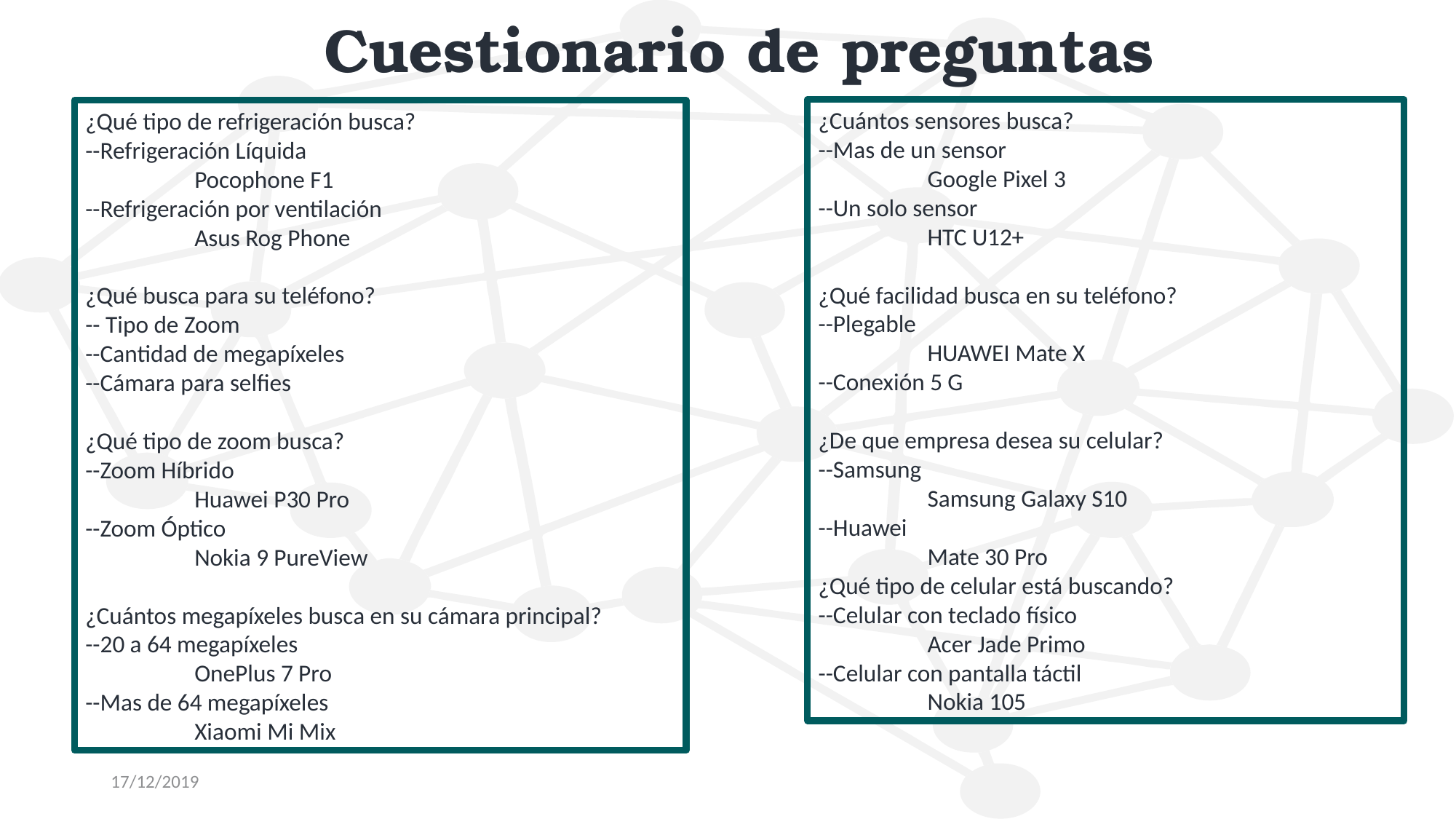

Cuestionario de preguntas
¿Cuántos sensores busca?
--Mas de un sensor
	Google Pixel 3
--Un solo sensor
	HTC U12+

¿Qué facilidad busca en su teléfono?
--Plegable
	HUAWEI Mate X
--Conexión 5 G

¿De que empresa desea su celular?
--Samsung
	Samsung Galaxy S10
--Huawei
	Mate 30 Pro
¿Qué tipo de celular está buscando?
--Celular con teclado físico
	Acer Jade Primo
--Celular con pantalla táctil
	Nokia 105
¿Qué tipo de refrigeración busca?
--Refrigeración Líquida
	Pocophone F1
--Refrigeración por ventilación
	Asus Rog Phone

¿Qué busca para su teléfono?
-- Tipo de Zoom
--Cantidad de megapíxeles
--Cámara para selfies

¿Qué tipo de zoom busca?
--Zoom Híbrido
	Huawei P30 Pro
--Zoom Óptico
	Nokia 9 PureView

¿Cuántos megapíxeles busca en su cámara principal?
--20 a 64 megapíxeles
	OnePlus 7 Pro
--Mas de 64 megapíxeles
	Xiaomi Mi Mix
17/12/2019